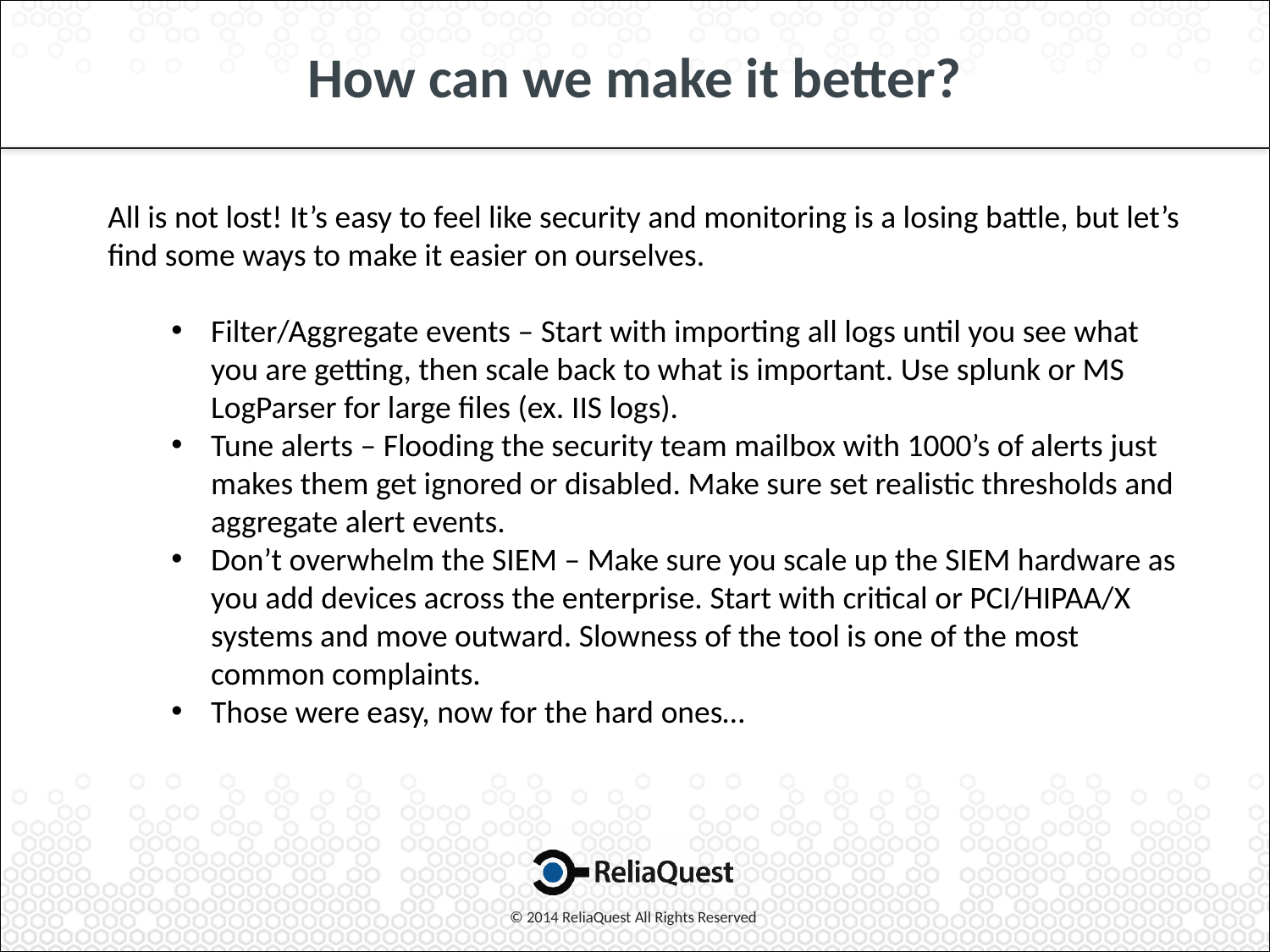

# How can we make it better?
All is not lost! It’s easy to feel like security and monitoring is a losing battle, but let’s find some ways to make it easier on ourselves.

Filter/Aggregate events – Start with importing all logs until you see what you are getting, then scale back to what is important. Use splunk or MS LogParser for large files (ex. IIS logs).
Tune alerts – Flooding the security team mailbox with 1000’s of alerts just makes them get ignored or disabled. Make sure set realistic thresholds and aggregate alert events.
Don’t overwhelm the SIEM – Make sure you scale up the SIEM hardware as you add devices across the enterprise. Start with critical or PCI/HIPAA/X systems and move outward. Slowness of the tool is one of the most common complaints.
Those were easy, now for the hard ones…